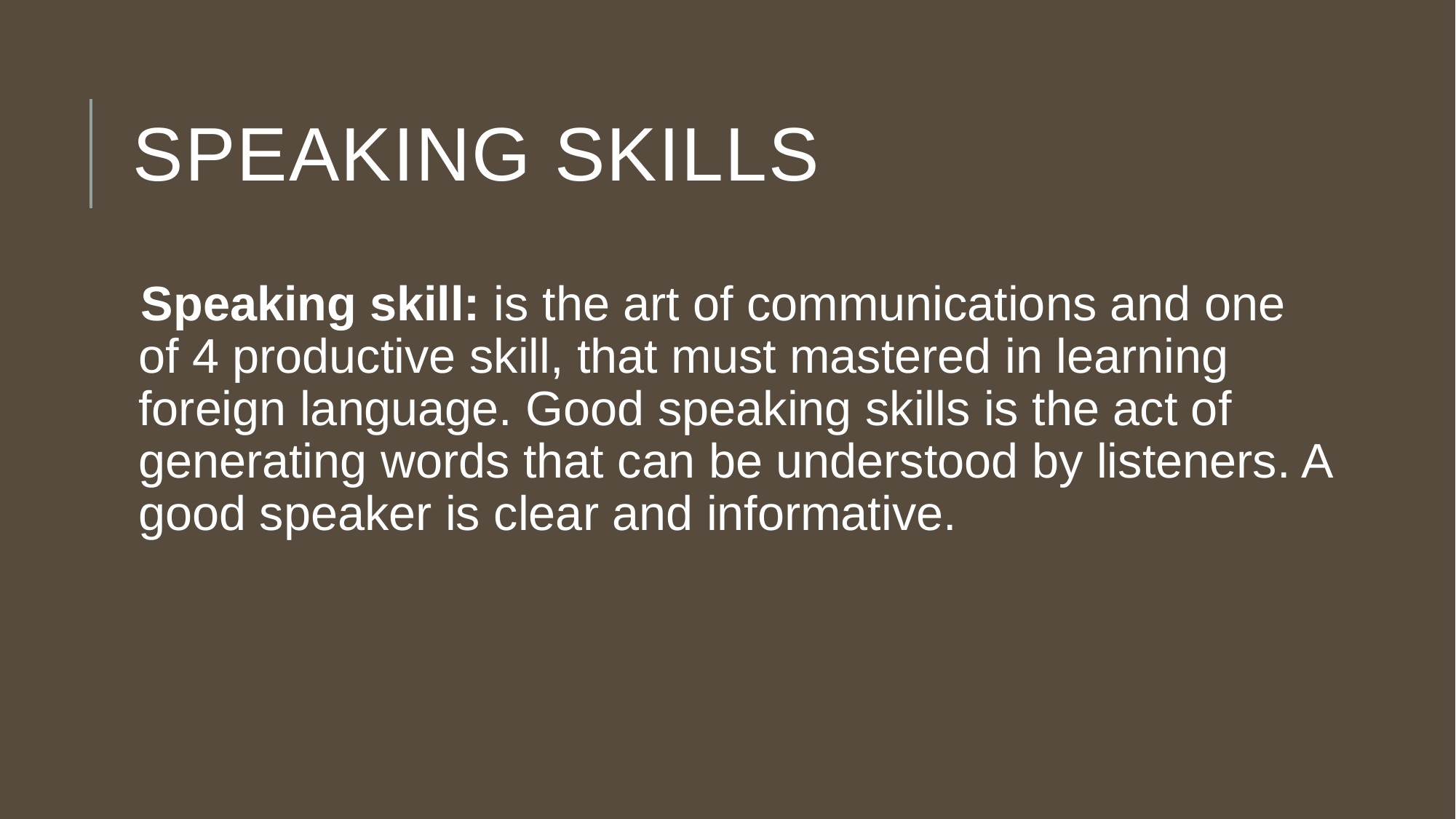

# SPEAKING SKILLS
Speaking skill: is the art of communications and one of 4 productive skill, that must mastered in learning foreign language. Good speaking skills is the act of generating words that can be understood by listeners. A good speaker is clear and informative.